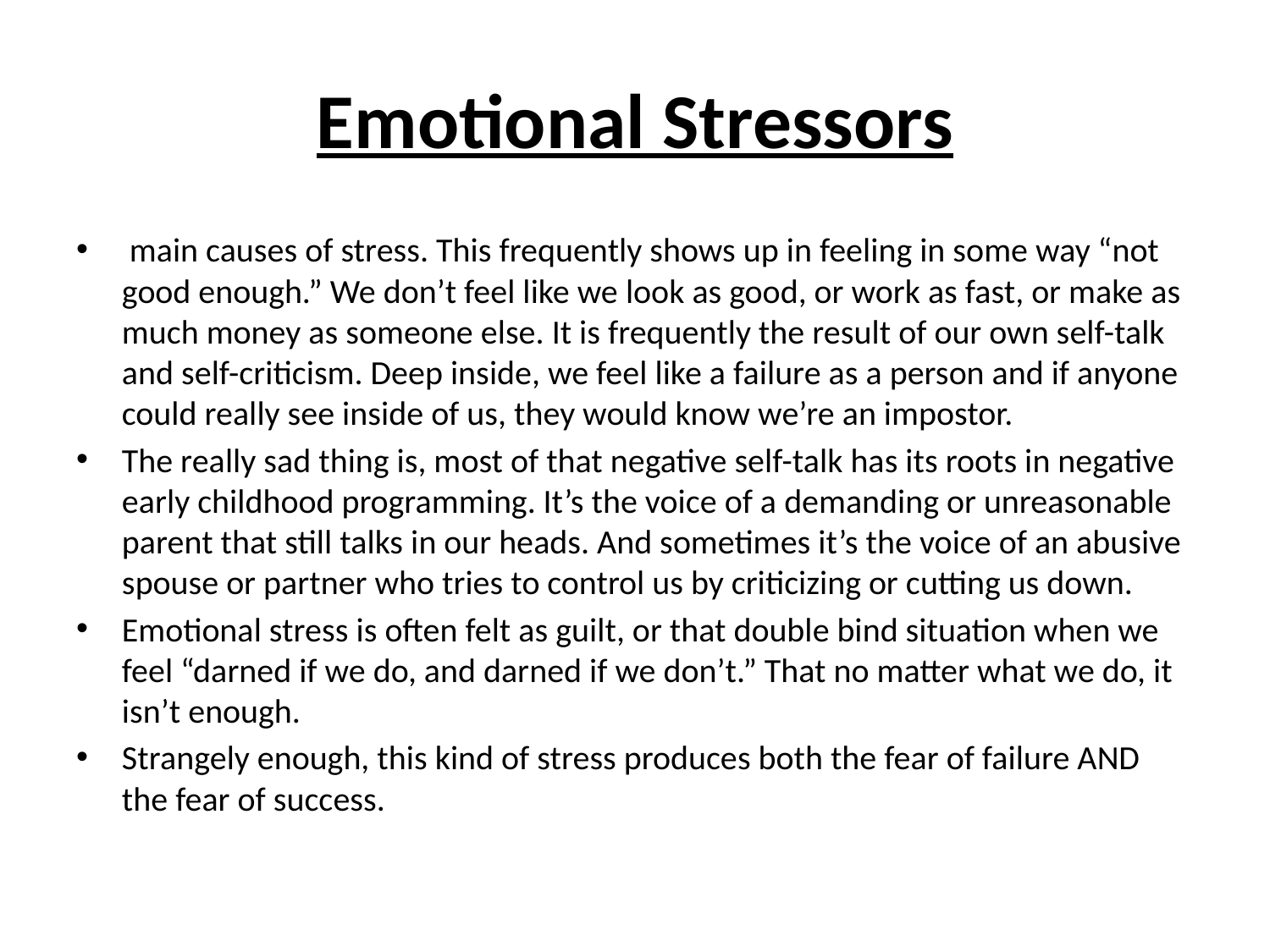

# Emotional Stressors
 main causes of stress. This frequently shows up in feeling in some way “not good enough.” We don’t feel like we look as good, or work as fast, or make as much money as someone else. It is frequently the result of our own self-talk and self-criticism. Deep inside, we feel like a failure as a person and if anyone could really see inside of us, they would know we’re an impostor.
The really sad thing is, most of that negative self-talk has its roots in negative early childhood programming. It’s the voice of a demanding or unreasonable parent that still talks in our heads. And sometimes it’s the voice of an abusive spouse or partner who tries to control us by criticizing or cutting us down.
Emotional stress is often felt as guilt, or that double bind situation when we feel “darned if we do, and darned if we don’t.” That no matter what we do, it isn’t enough.
Strangely enough, this kind of stress produces both the fear of failure AND the fear of success.